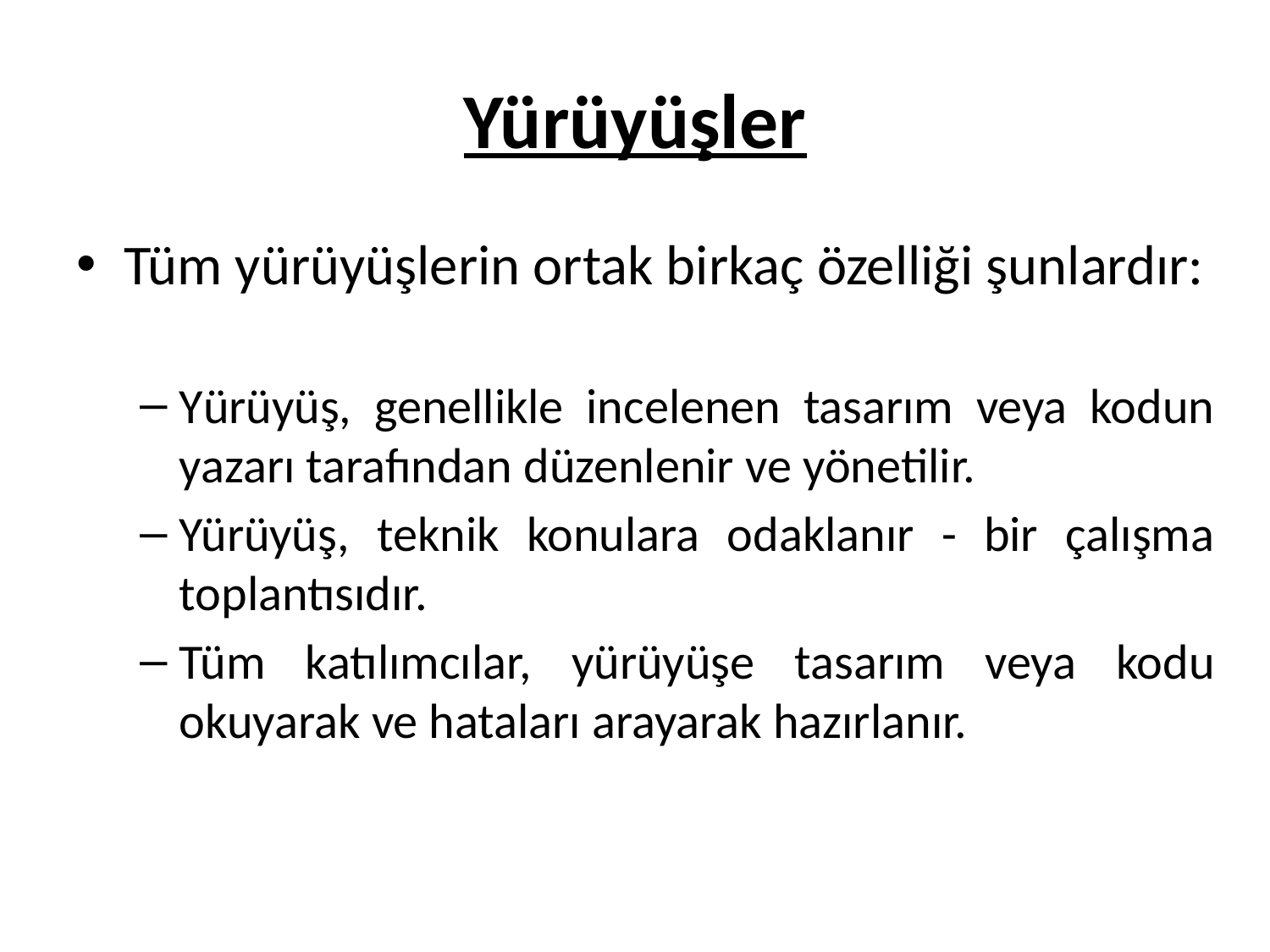

# Yürüyüşler
Tüm yürüyüşlerin ortak birkaç özelliği şunlardır:
Yürüyüş, genellikle incelenen tasarım veya kodun yazarı tarafından düzenlenir ve yönetilir.
Yürüyüş, teknik konulara odaklanır - bir çalışma toplantısıdır.
Tüm katılımcılar, yürüyüşe tasarım veya kodu okuyarak ve hataları arayarak hazırlanır.